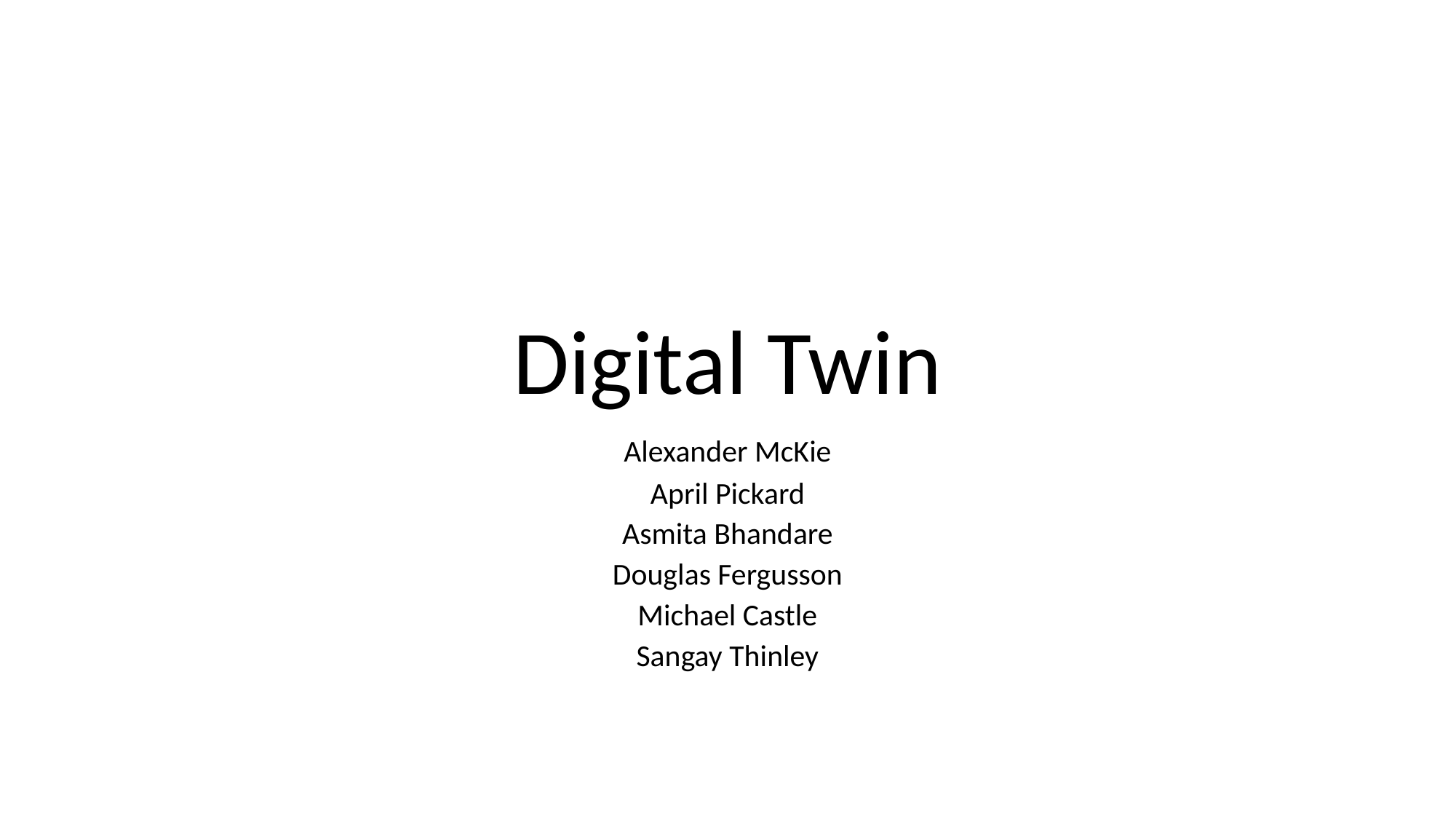

# Digital Twin

Alexander McKie
April Pickard
Asmita Bhandare
Douglas Fergusson
Michael Castle
Sangay Thinley